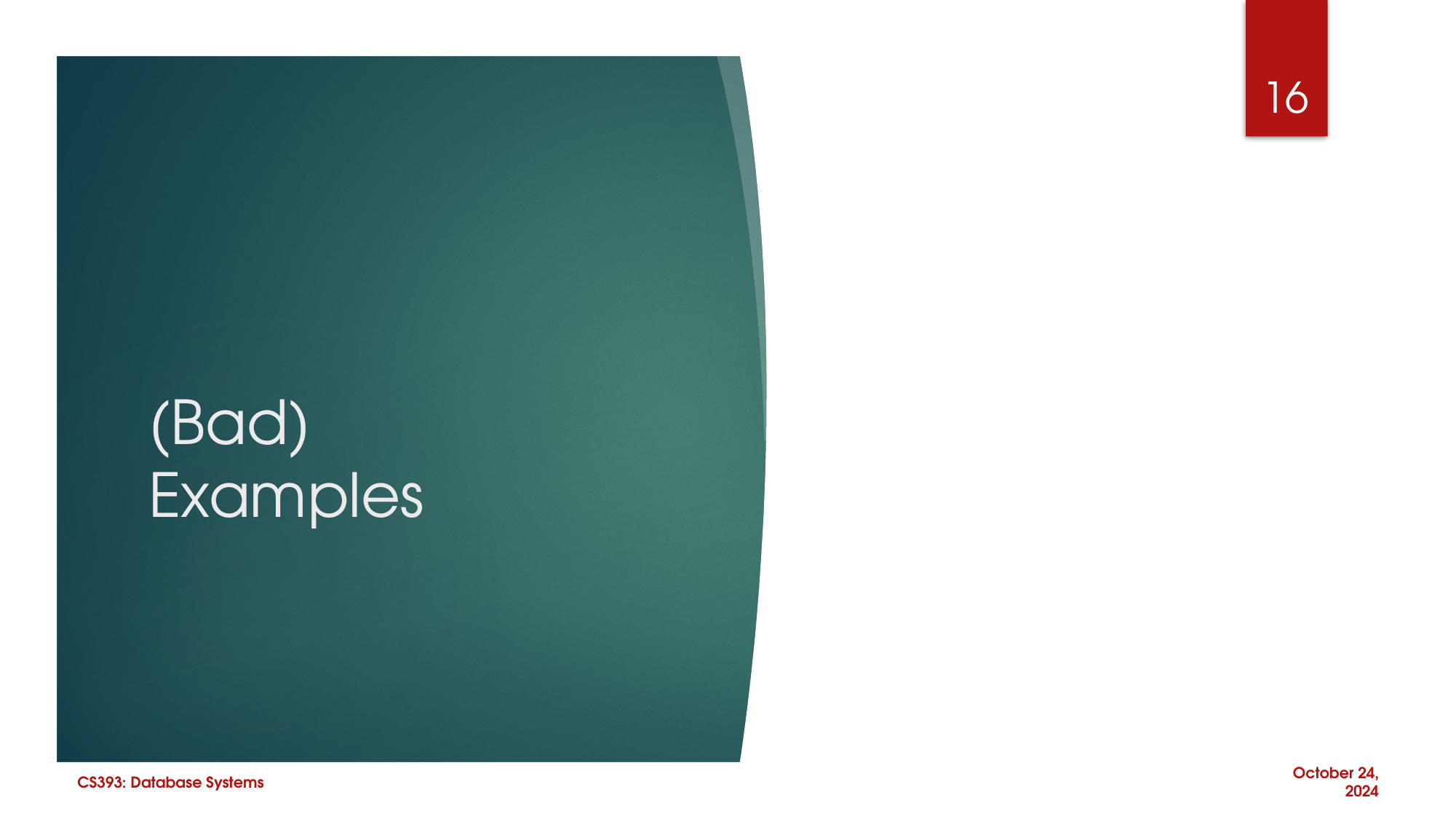

16
# (Bad) Examples

CS393: Database Systems
October 24, 2024